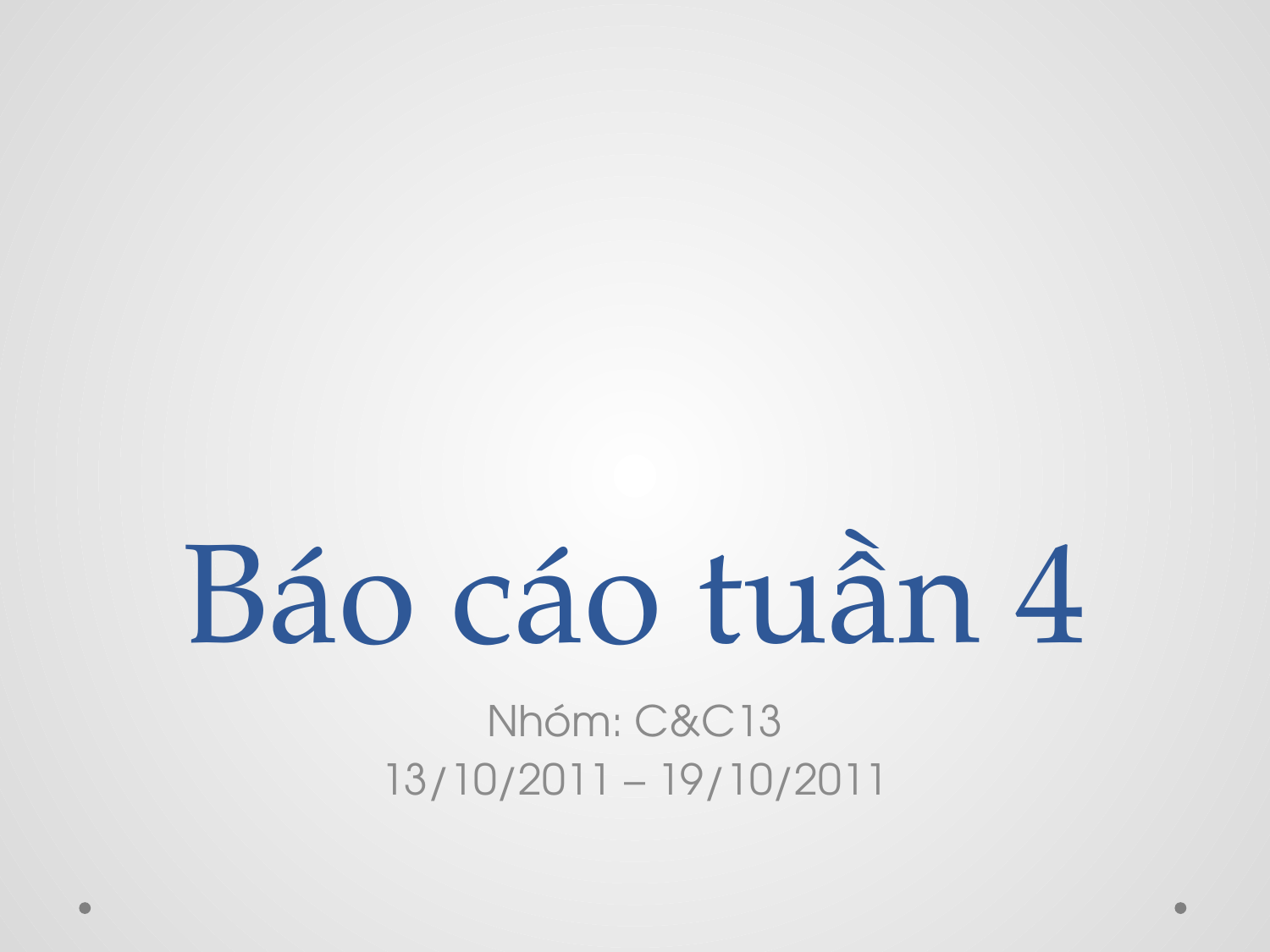

# Báo cáo tuần 4
Nhóm: C&C13
13/10/2011 – 19/10/2011